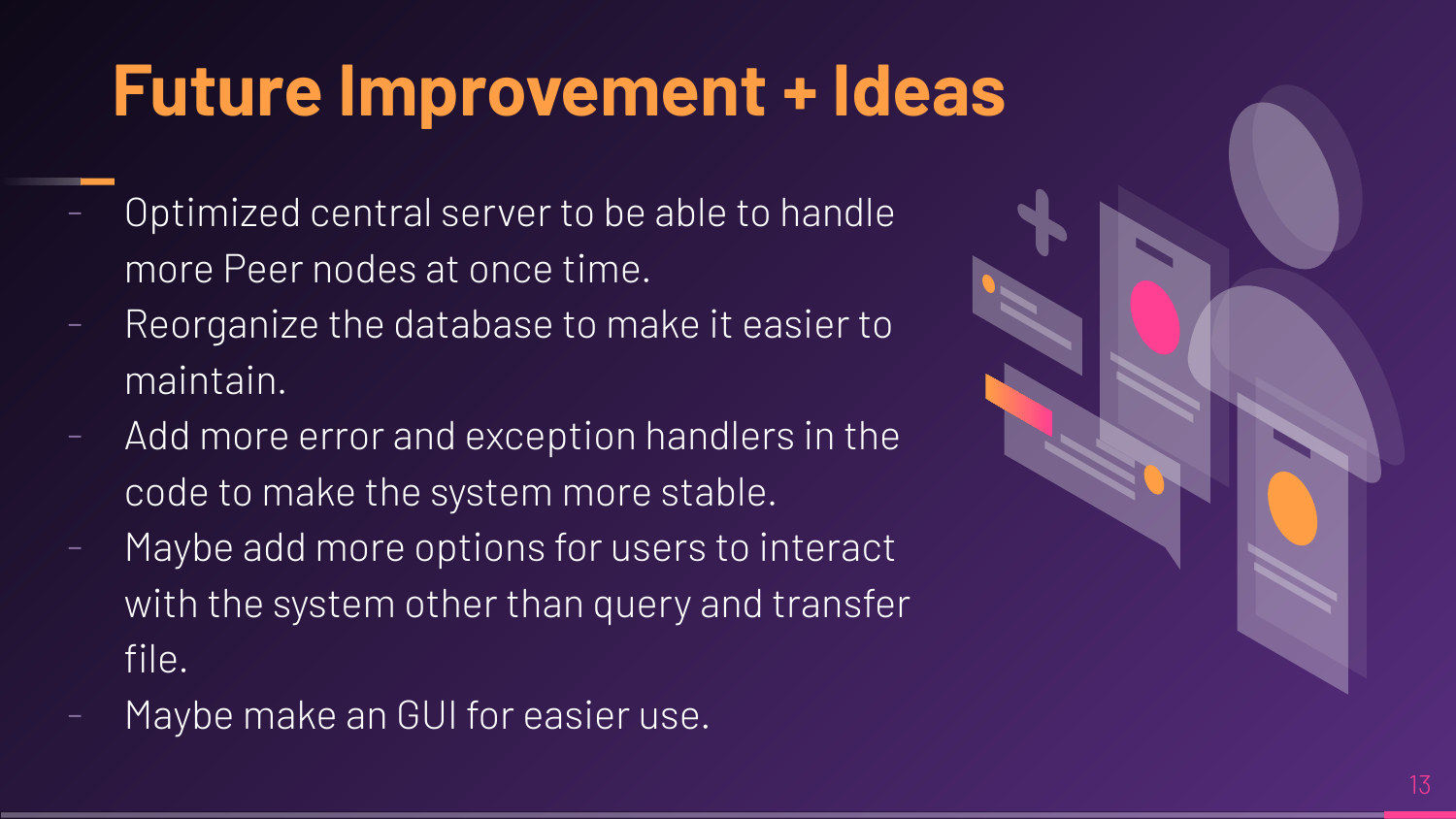

# Future Improvement + Ideas

Optimized central server to be able to handle more Peer nodes at once time.
Reorganize the database to make it easier to maintain.
Add more error and exception handlers in the code to make the system more stable.
Maybe add more options for users to interact with the system other than query and transfer file.
Maybe make an GUI for easier use.
13